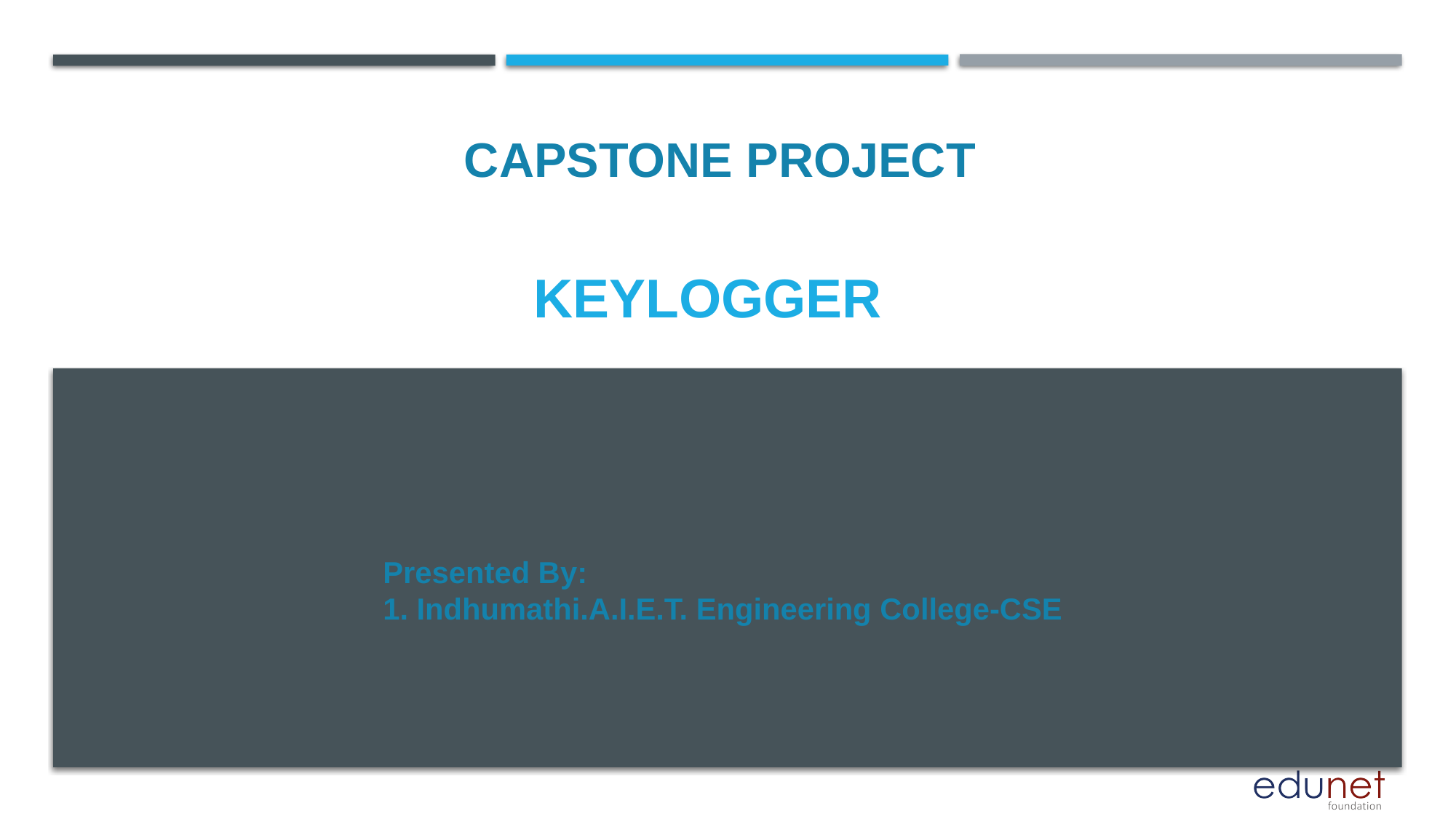

CAPSTONE PROJECT
# KEYLOGGER
Presented By:
1. Indhumathi.A.I.E.T. Engineering College-CSE